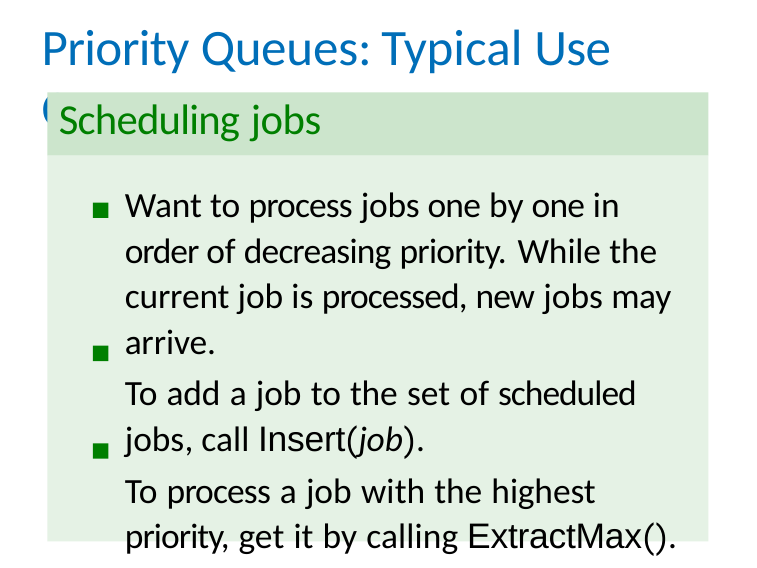

# Priority Queues:	Typical Use Case
Scheduling jobs
Want to process jobs one by one in order of decreasing priority. While the current job is processed, new jobs may arrive.
To add a job to the set of scheduled jobs, call Insert(job).
To process a job with the highest priority, get it by calling ExtractMax().